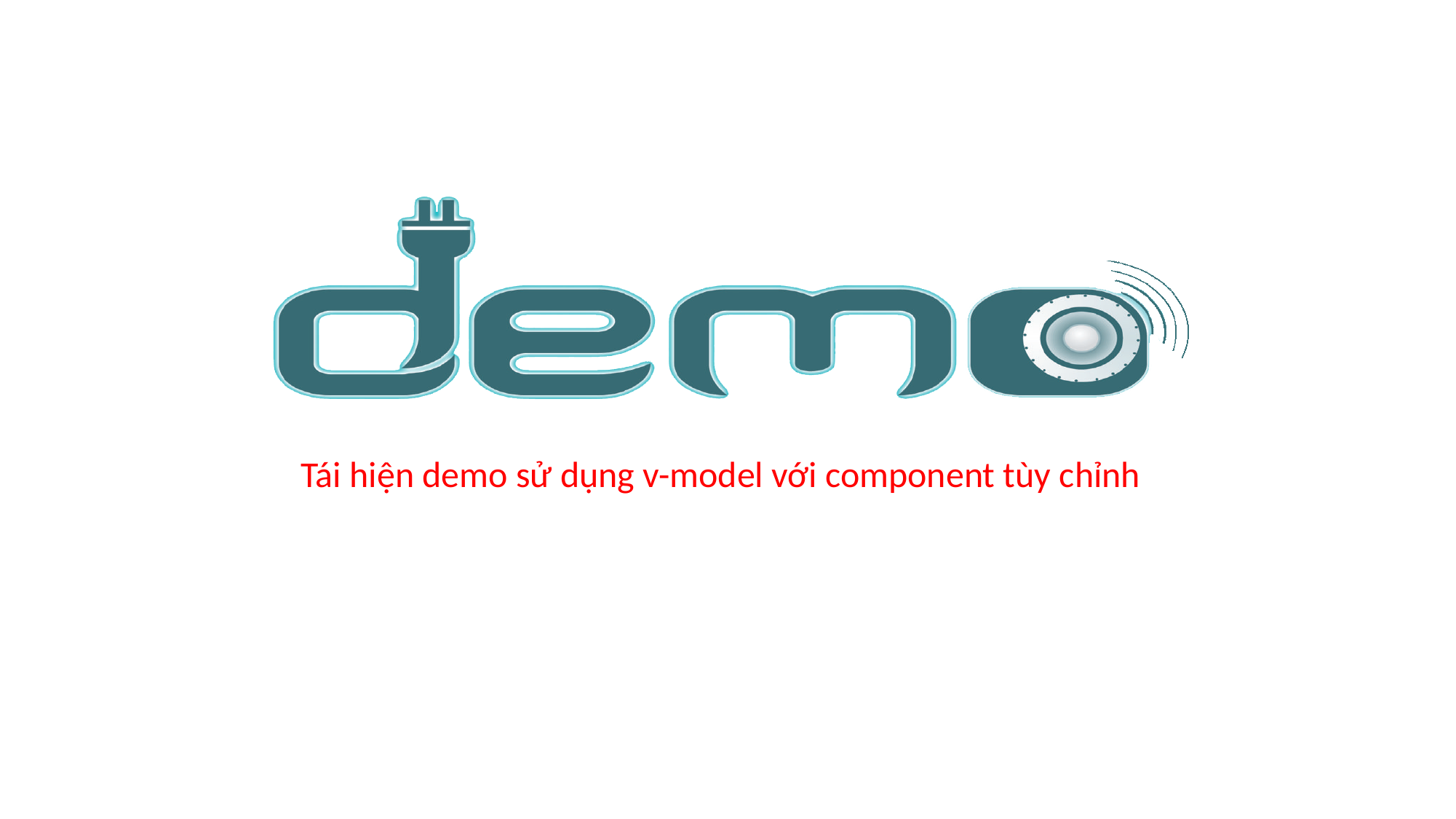

# Tái hiện demo sử dụng v-model với component tùy chỉnh